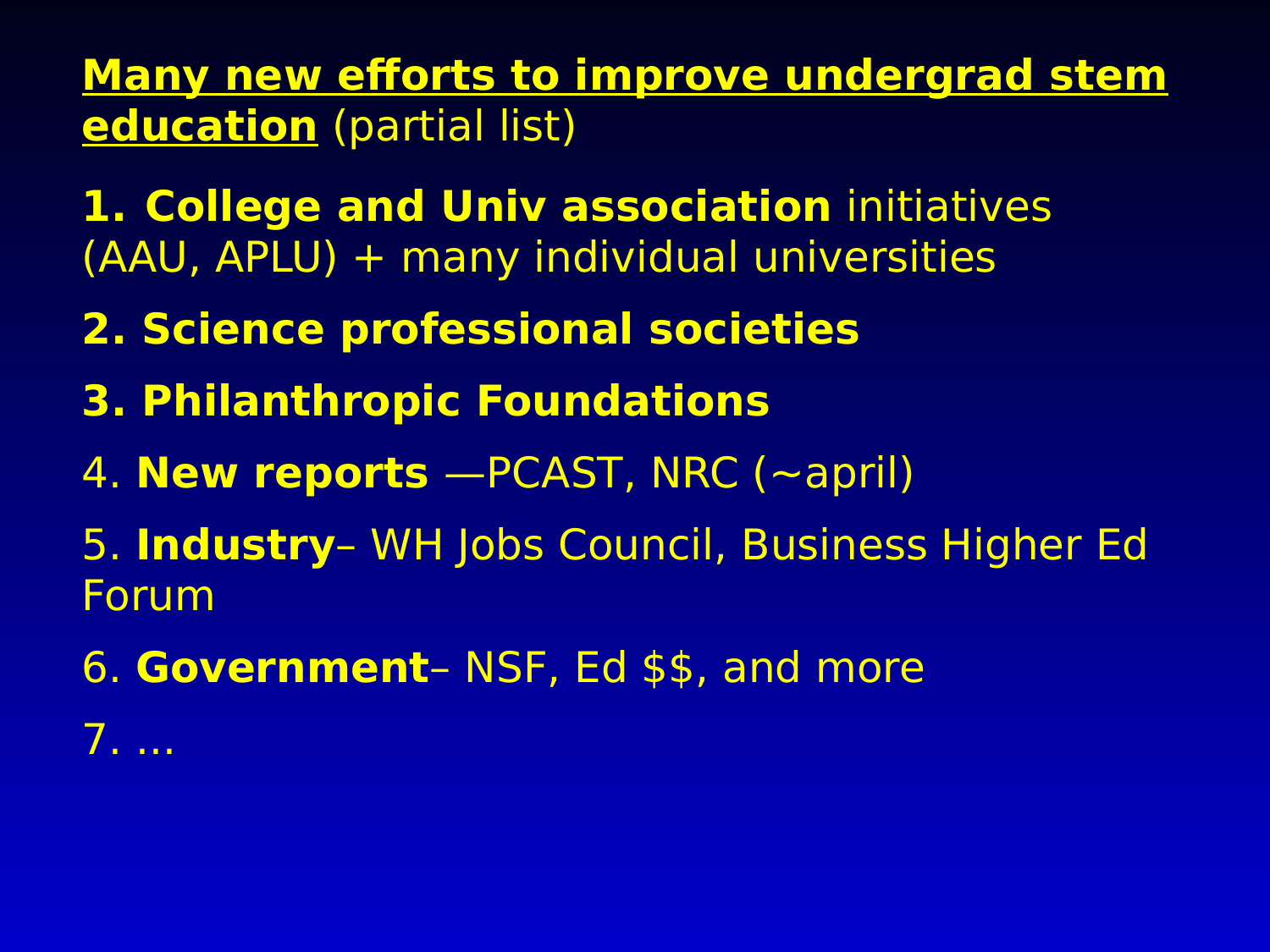

Many new efforts to improve undergrad stem education (partial list)

College and Univ association initiatives
(AAU, APLU) + many individual universities

2. Science professional societies

3. Philanthropic Foundations

4. New reports —PCAST, NRC (~april)

5. Industry– WH Jobs Council, Business Higher Ed Forum

6. Government– NSF, Ed $$, and more

7. ...